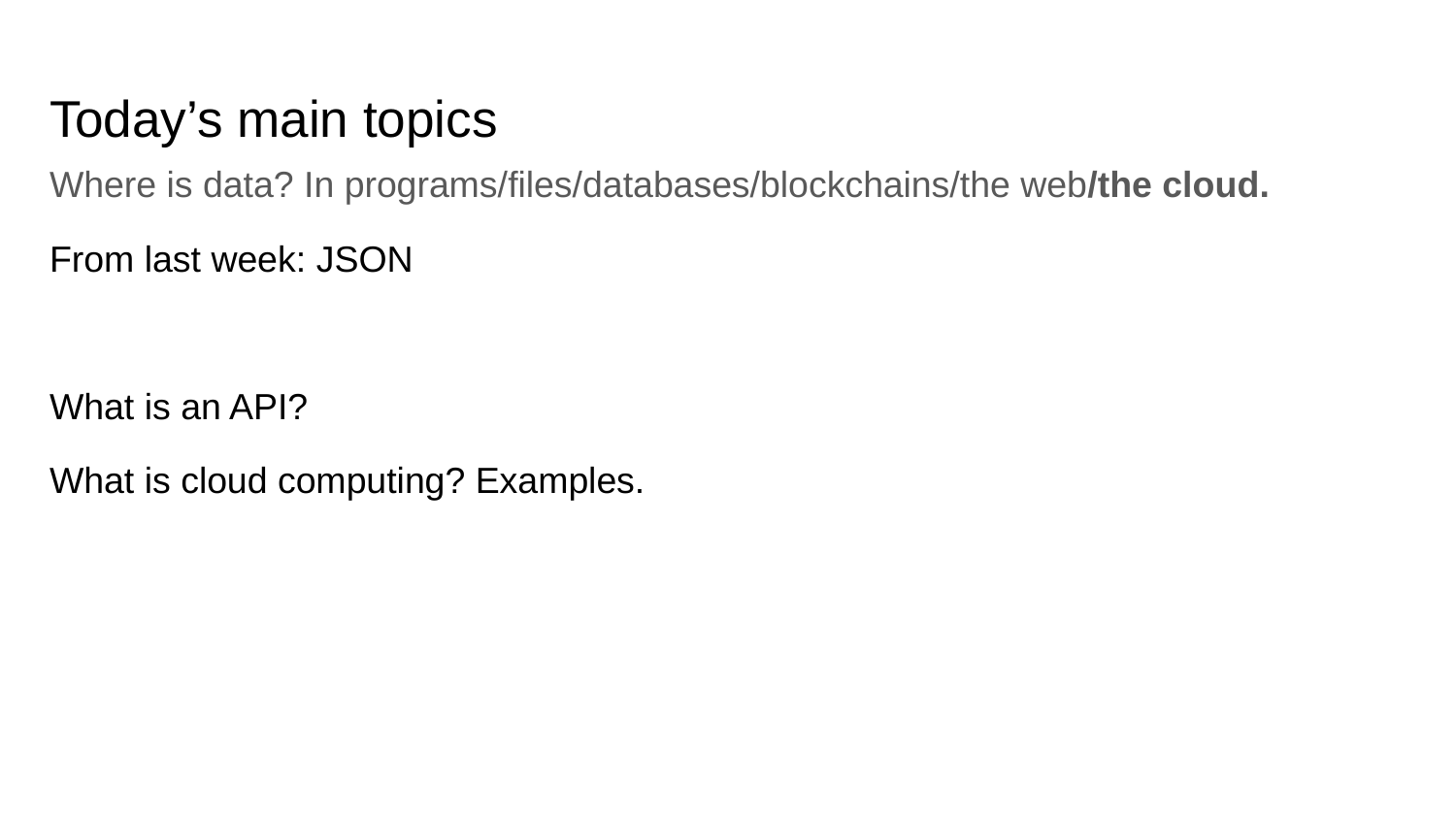

# Today’s main topics
Where is data? In programs/files/databases/blockchains/the web/the cloud.
From last week: JSON

What is an API?
What is cloud computing? Examples.